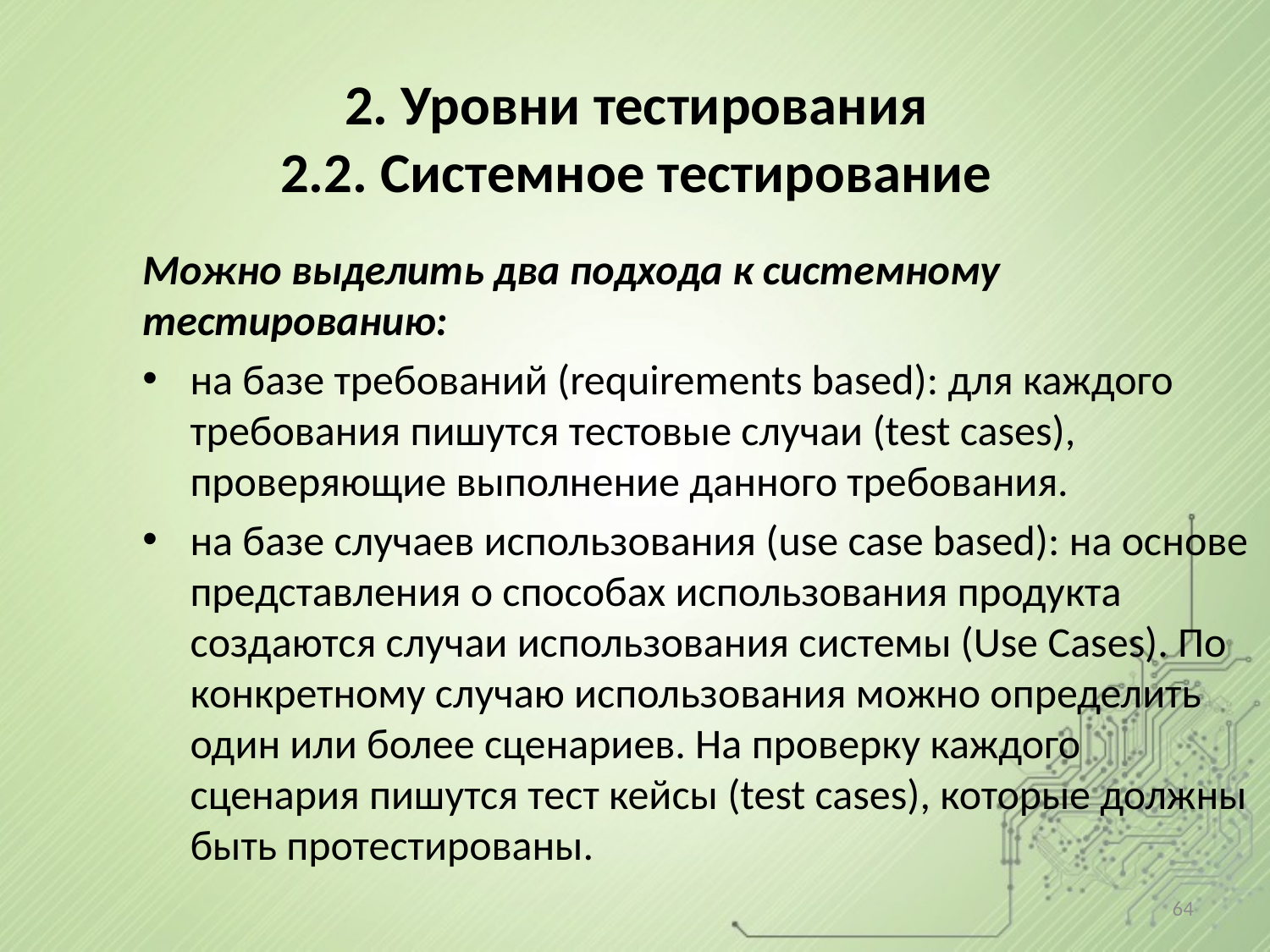

# 2. Уровни тестирования 2.2. Системное тестирование
Можно выделить два подхода к системному тестированию:
на базе требований (requirements based): для каждого требования пишутся тестовые случаи (test cases), проверяющие выполнение данного требования.
на базе случаев использования (use case based): на основе представления о способах использования продукта создаются случаи использования системы (Use Cases). По конкретному случаю использования можно определить один или более сценариев. На проверку каждого сценария пишутся тест кейсы (test cases), которые должны быть протестированы.
64